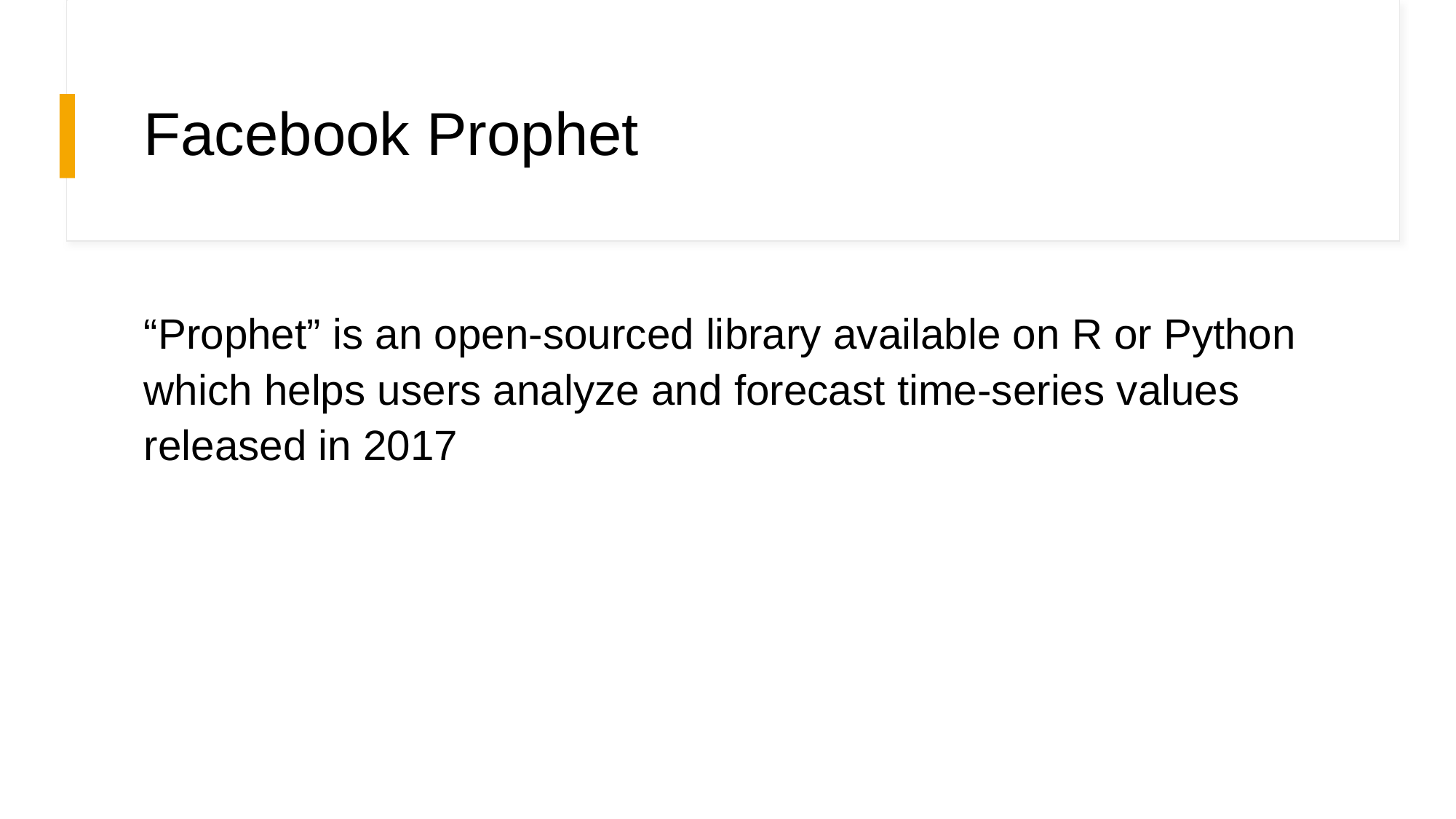

# Facebook Prophet
“Prophet” is an open-sourced library available on R or Python which helps users analyze and forecast time-series values released in 2017